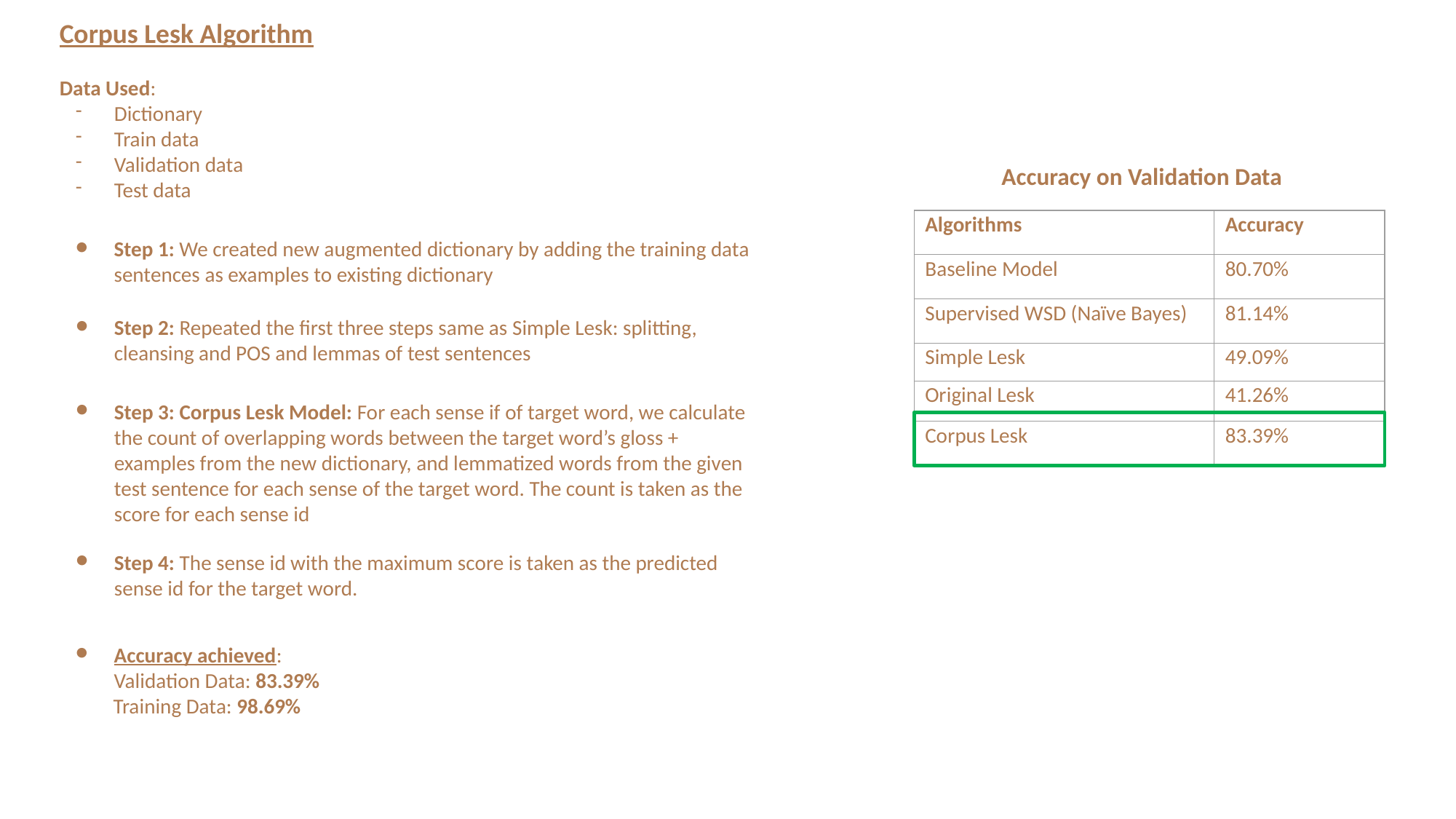

Corpus Lesk Algorithm

Data Used:
Dictionary
Train data
Validation data
Test data
Accuracy on Validation Data
| Algorithms | Accuracy |
| --- | --- |
| Baseline Model | 80.70% |
| Supervised WSD (Naïve Bayes) | 81.14% |
| Simple Lesk | 49.09% |
| Original Lesk | 41.26% |
| Corpus Lesk | 83.39% |
Step 1: We created new augmented dictionary by adding the training data sentences as examples to existing dictionary
Step 2: Repeated the first three steps same as Simple Lesk: splitting, cleansing and POS and lemmas of test sentences
Step 3: Corpus Lesk Model: For each sense if of target word, we calculate the count of overlapping words between the target word’s gloss + examples from the new dictionary, and lemmatized words from the given test sentence for each sense of the target word. The count is taken as the score for each sense id

Step 4: The sense id with the maximum score is taken as the predicted sense id for the target word.
Accuracy achieved:        Validation Data: 83.39%
        Training Data: 98.69%